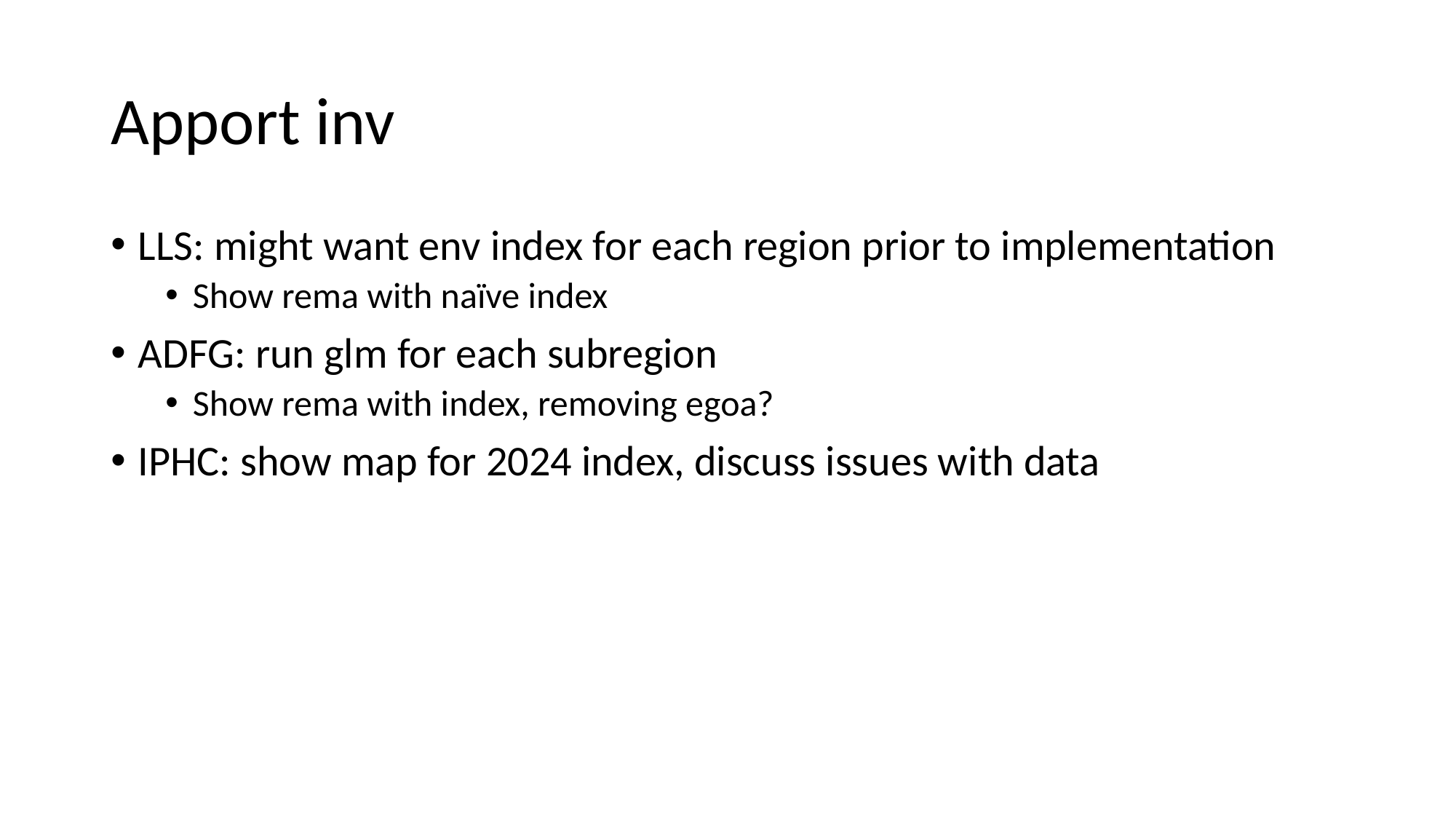

# Apport inv
LLS: might want env index for each region prior to implementation
Show rema with naïve index
ADFG: run glm for each subregion
Show rema with index, removing egoa?
IPHC: show map for 2024 index, discuss issues with data